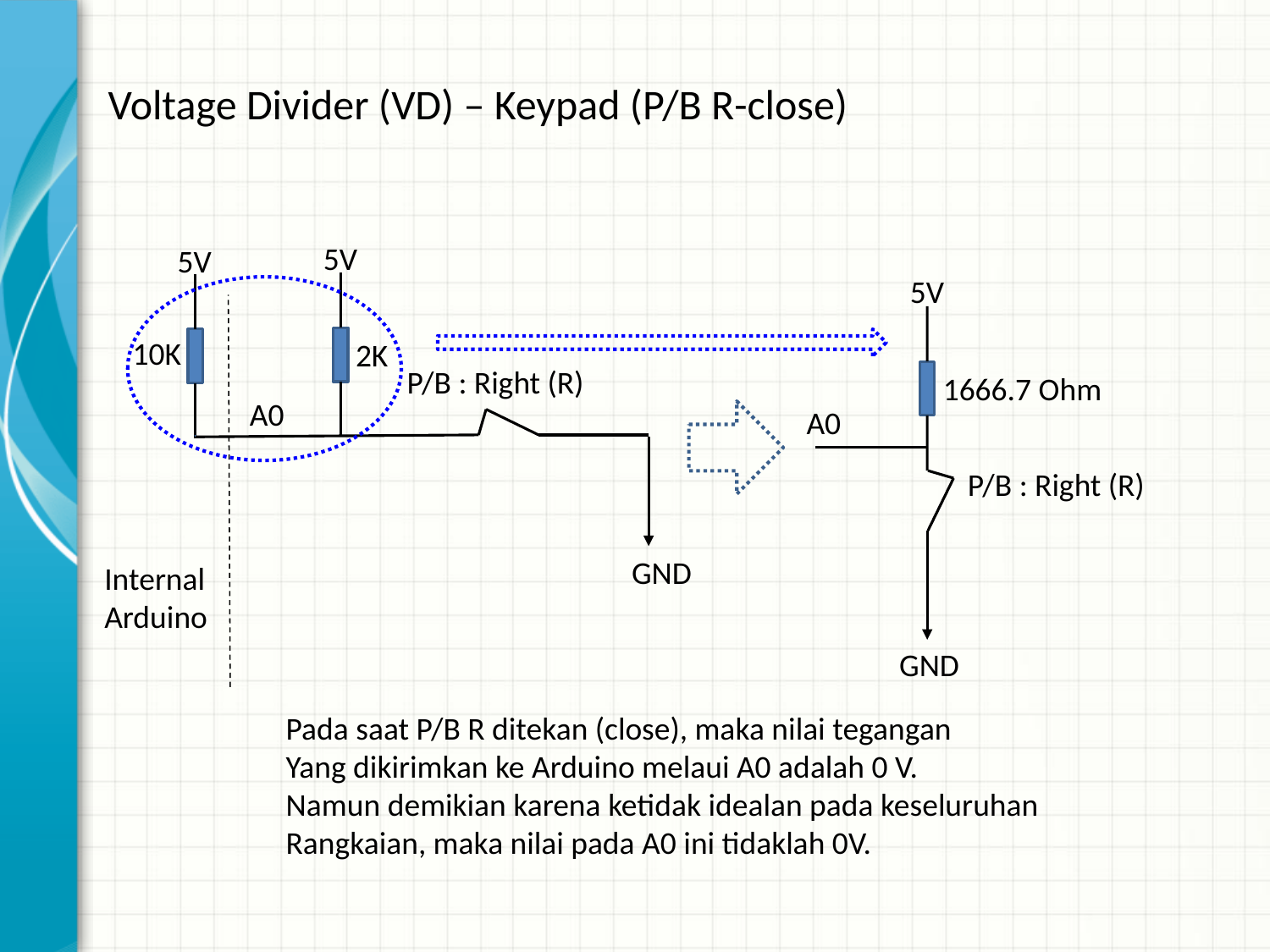

# Voltage Divider (VD) – Keypad (P/B R-close)

5V
5V
5V

10K
2K
P/B : Right (R)
1666.7 Ohm
A0
A0

P/B : Right (R)
GND
Internal
Arduino
GND
Pada saat P/B R ditekan (close), maka nilai tegangan
Yang dikirimkan ke Arduino melaui A0 adalah 0 V.
Namun demikian karena ketidak idealan pada keseluruhan
Rangkaian, maka nilai pada A0 ini tidaklah 0V.